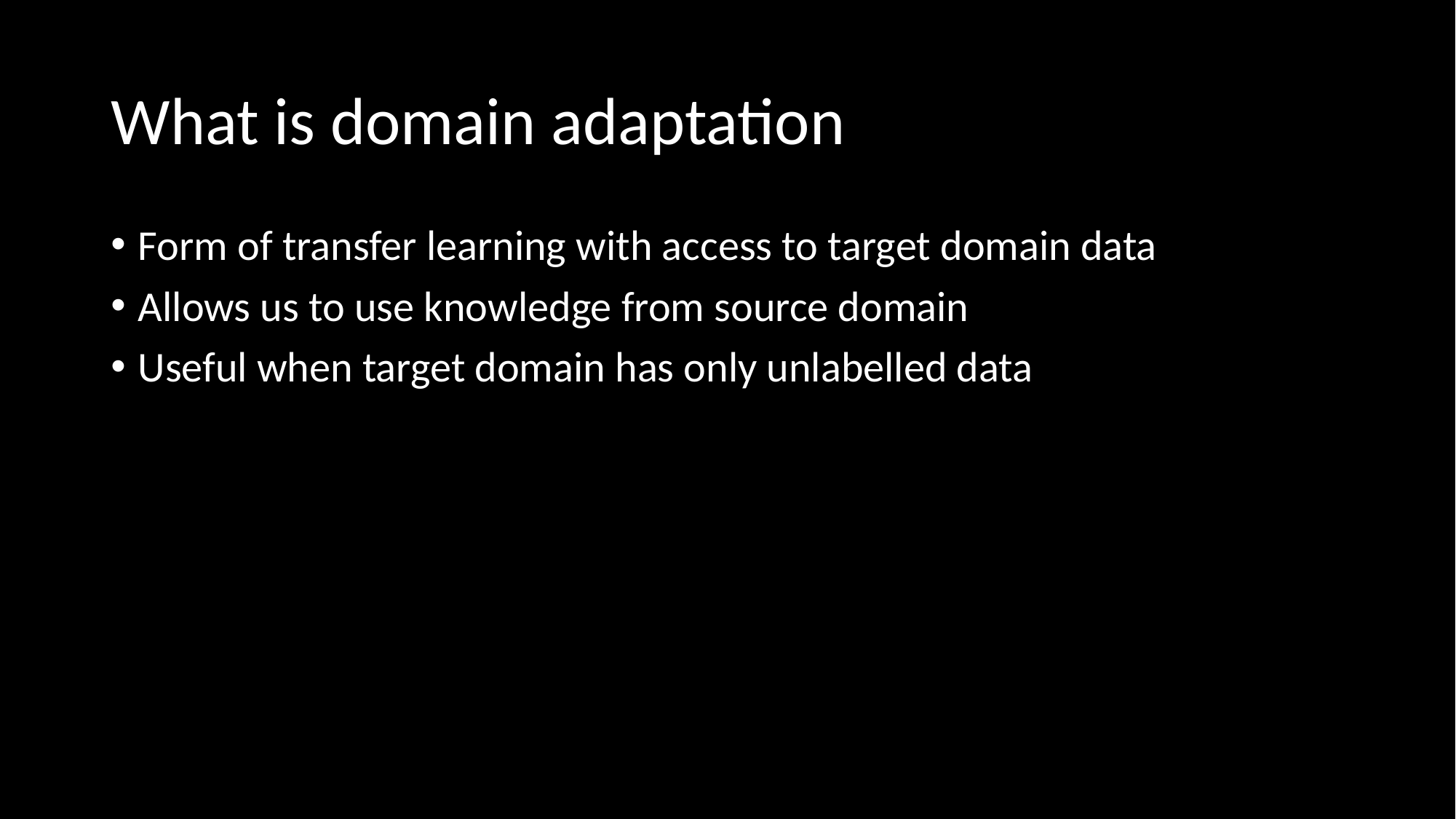

# What is domain adaptation
Form of transfer learning with access to target domain data
Allows us to use knowledge from source domain
Useful when target domain has only unlabelled data